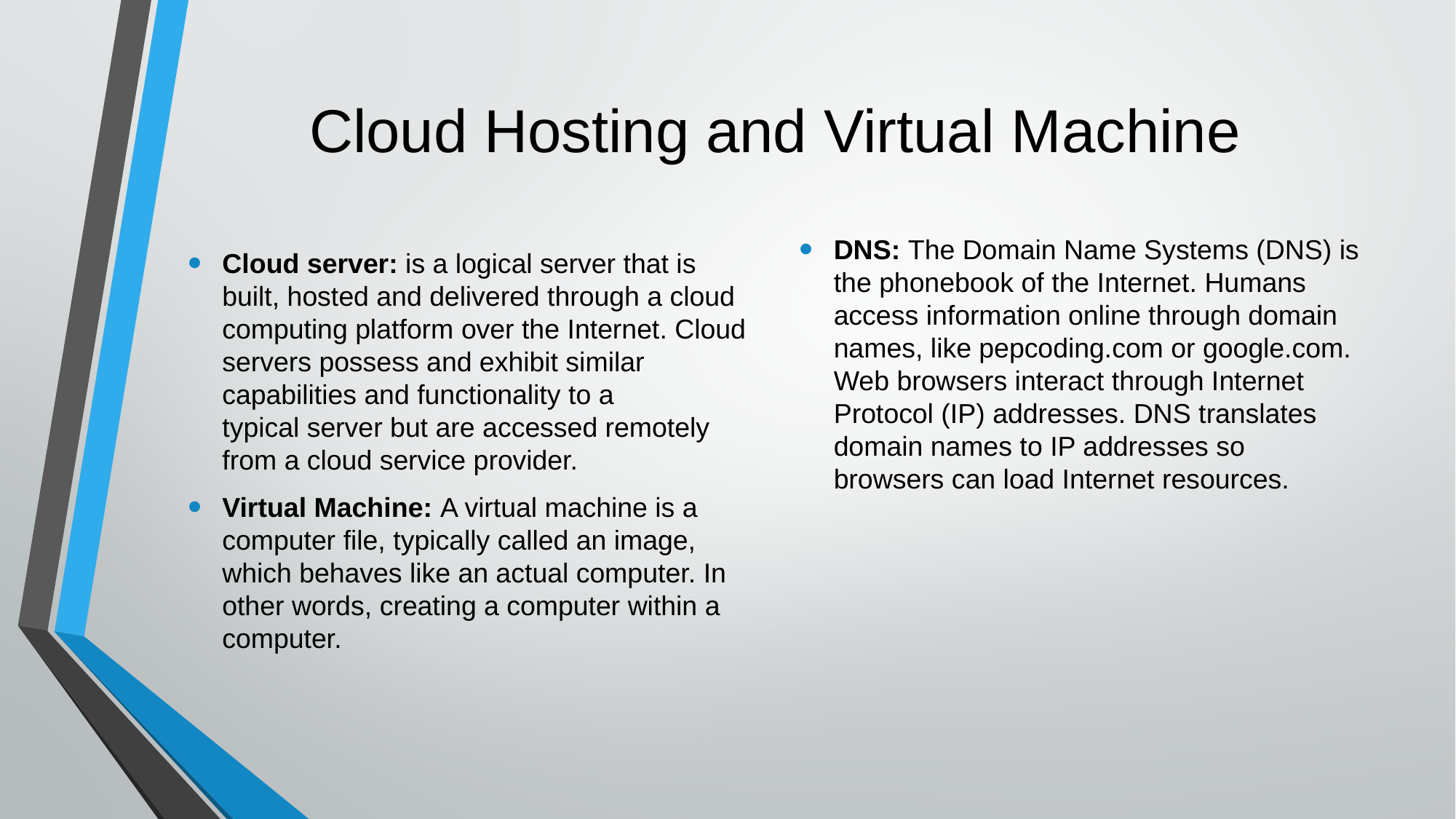

# Cloud Hosting and Virtual Machine
DNS: The Domain Name Systems (DNS) is the phonebook of the Internet. Humans access information online through domain names, like pepcoding.com or google.com. Web browsers interact through Internet Protocol (IP) addresses. DNS translates domain names to IP addresses so browsers can load Internet resources.
Cloud server: is a logical server that is built, hosted and delivered through a cloud computing platform over the Internet. Cloud servers possess and exhibit similar capabilities and functionality to a typical server but are accessed remotely from a cloud service provider.
Virtual Machine: A virtual machine is a computer file, typically called an image, which behaves like an actual computer. In other words, creating a computer within a computer.